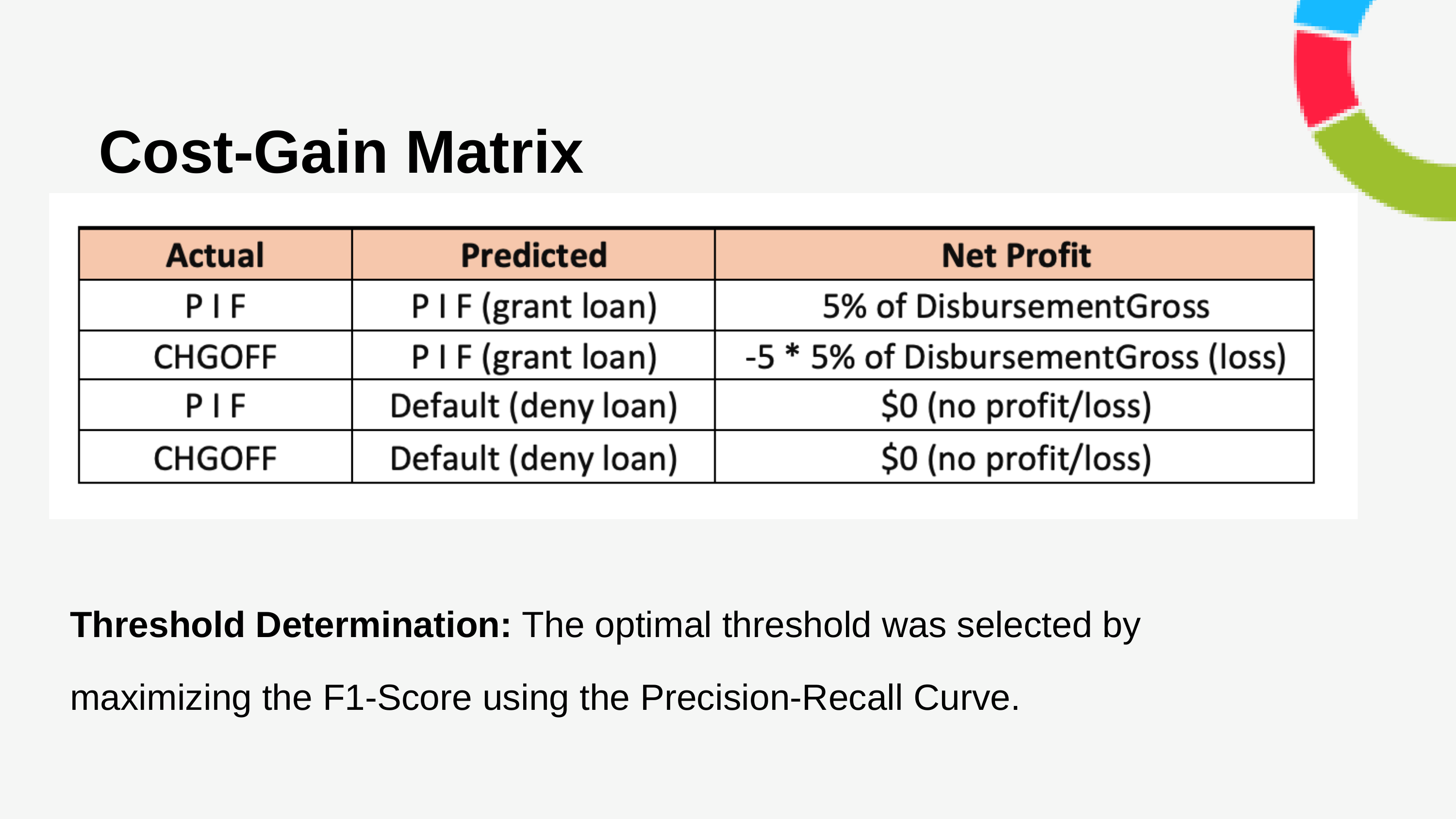

Cost-Gain Matrix

Threshold Determination: The optimal threshold was selected by maximizing the F1-Score using the Precision-Recall Curve.